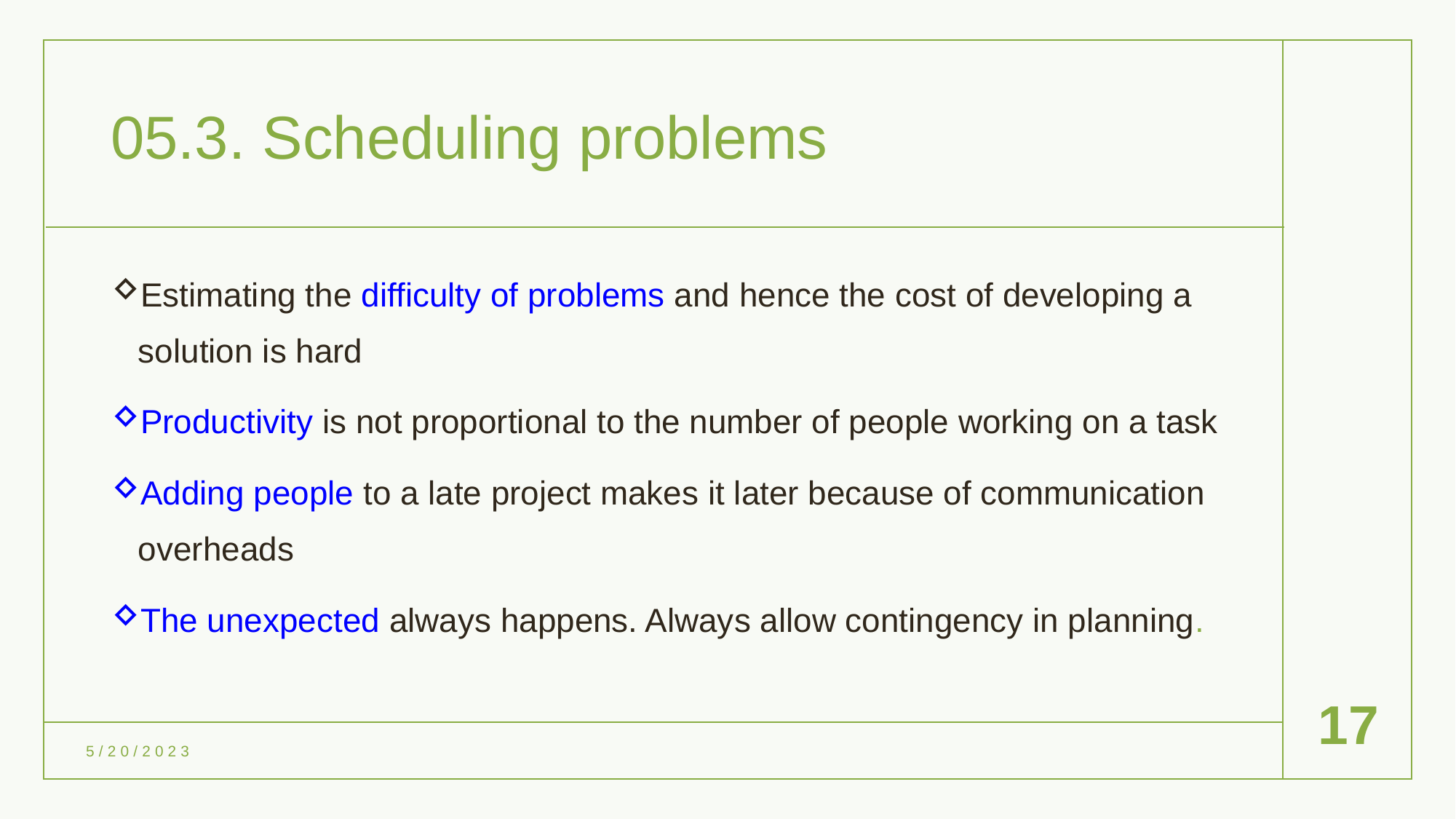

# 05.3. Scheduling problems
Estimating the difficulty of problems and hence the cost of developing a solution is hard
Productivity is not proportional to the number of people working on a task
Adding people to a late project makes it later because of communication overheads
The unexpected always happens. Always allow contingency in planning.

17
5/20/2023